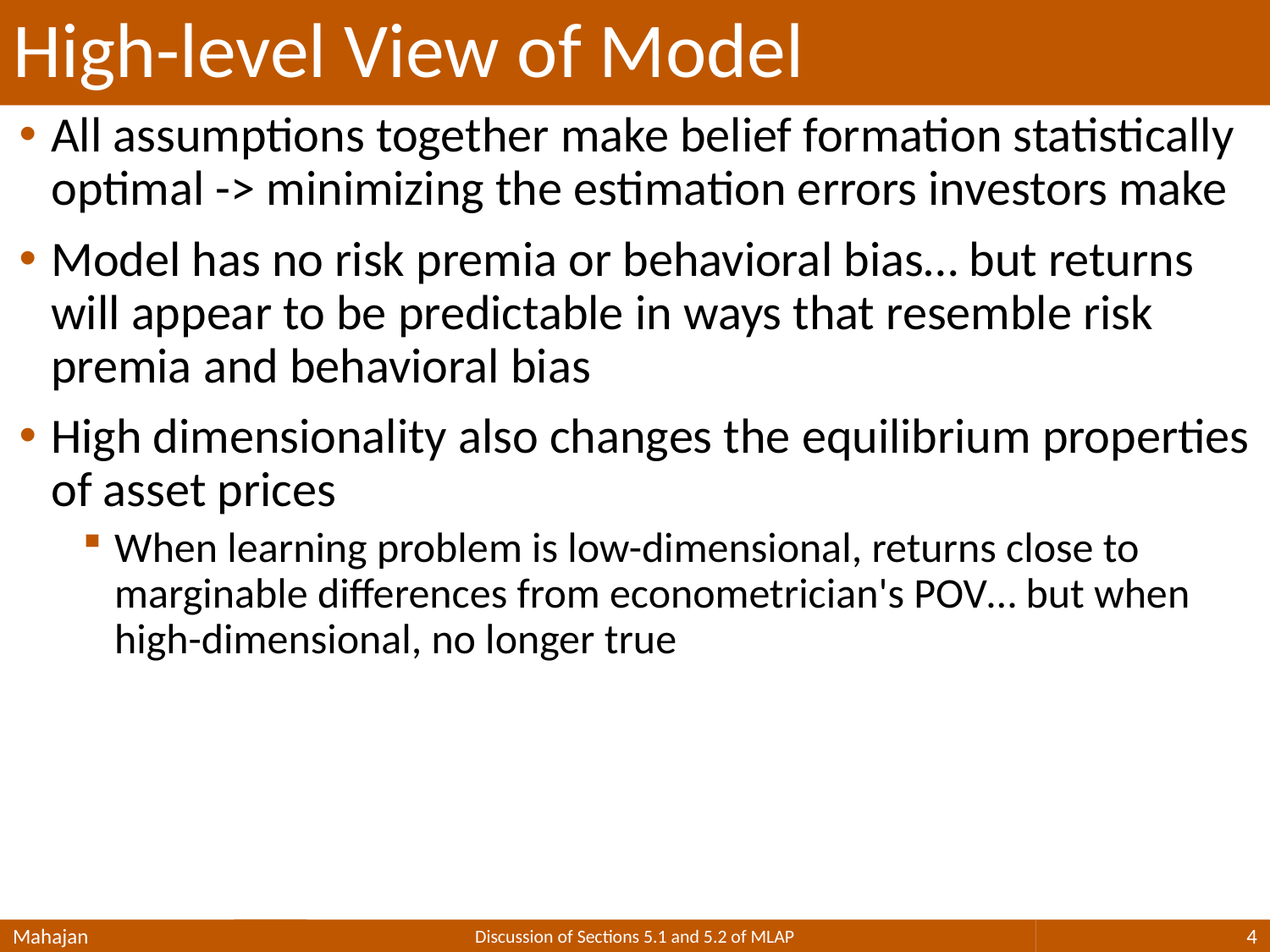

# High-level View of Model
All assumptions together make belief formation statistically optimal -> minimizing the estimation errors investors make
Model has no risk premia or behavioral bias… but returns will appear to be predictable in ways that resemble risk premia and behavioral bias
High dimensionality also changes the equilibrium properties of asset prices
When learning problem is low-dimensional, returns close to marginable differences from econometrician's POV… but when high-dimensional, no longer true
Mahajan
Discussion of Sections 5.1 and 5.2 of MLAP
4